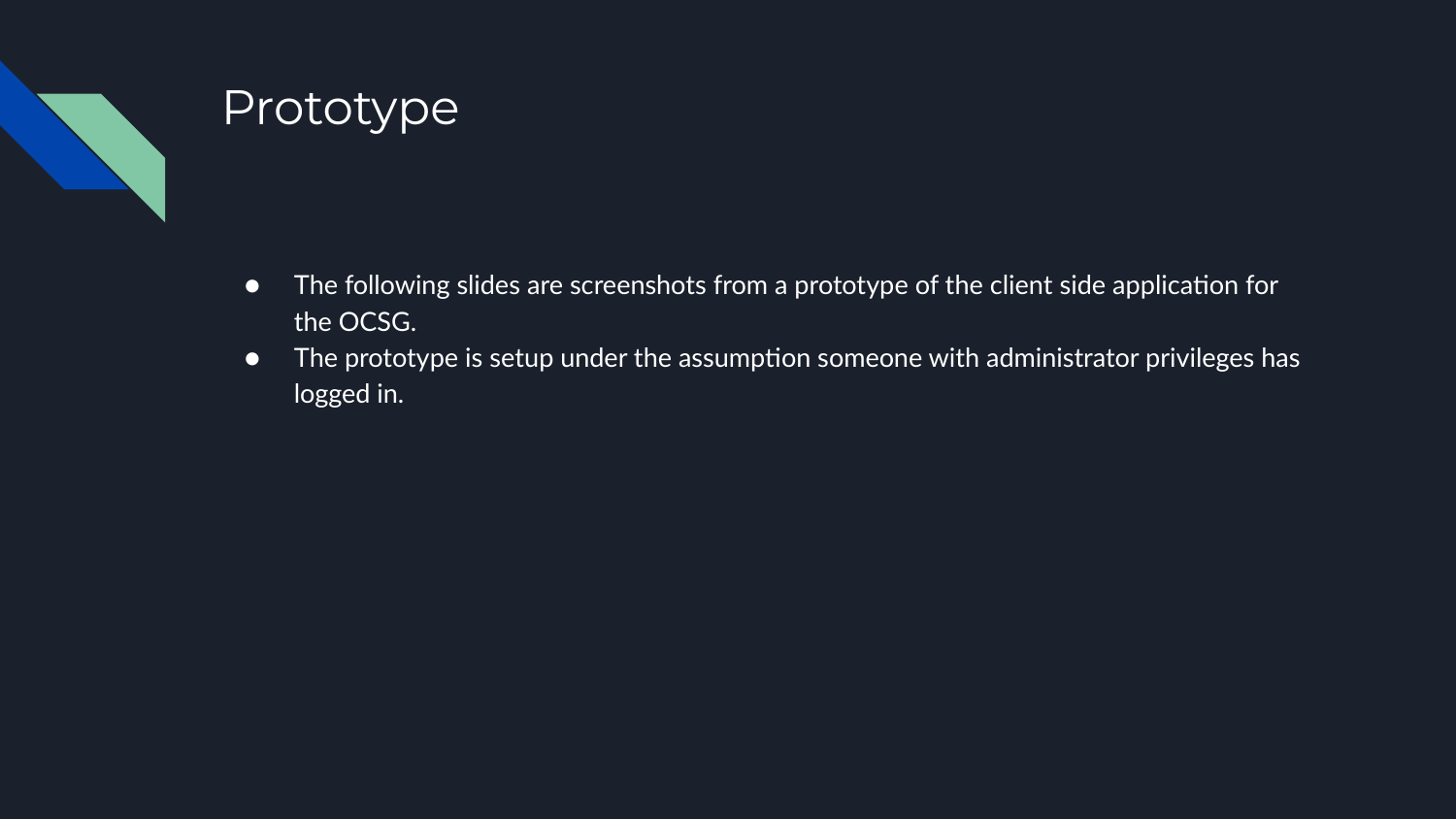

# Prototype
The following slides are screenshots from a prototype of the client side application for the OCSG.
The prototype is setup under the assumption someone with administrator privileges has logged in.